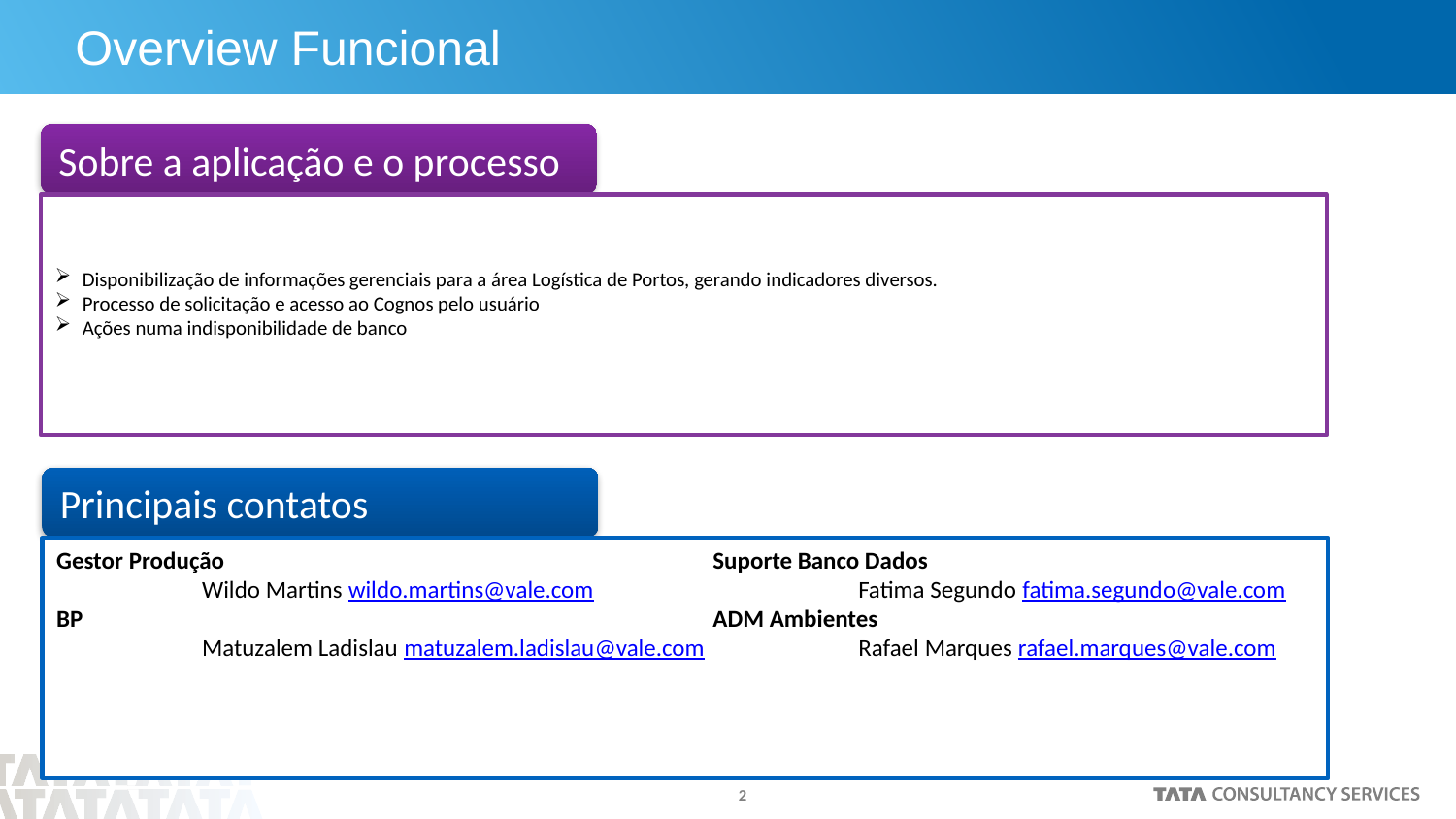

# Overview Funcional
Sobre a aplicação e o processo
Disponibilização de informações gerenciais para a área Logística de Portos, gerando indicadores diversos.
Processo de solicitação e acesso ao Cognos pelo usuário
Ações numa indisponibilidade de banco

Principais contatos
Gestor Produção
	Wildo Martins wildo.martins@vale.com
BP
	Matuzalem Ladislau matuzalem.ladislau@vale.com
Suporte Banco Dados
	Fatima Segundo fatima.segundo@vale.com
ADM Ambientes
	Rafael Marques rafael.marques@vale.com